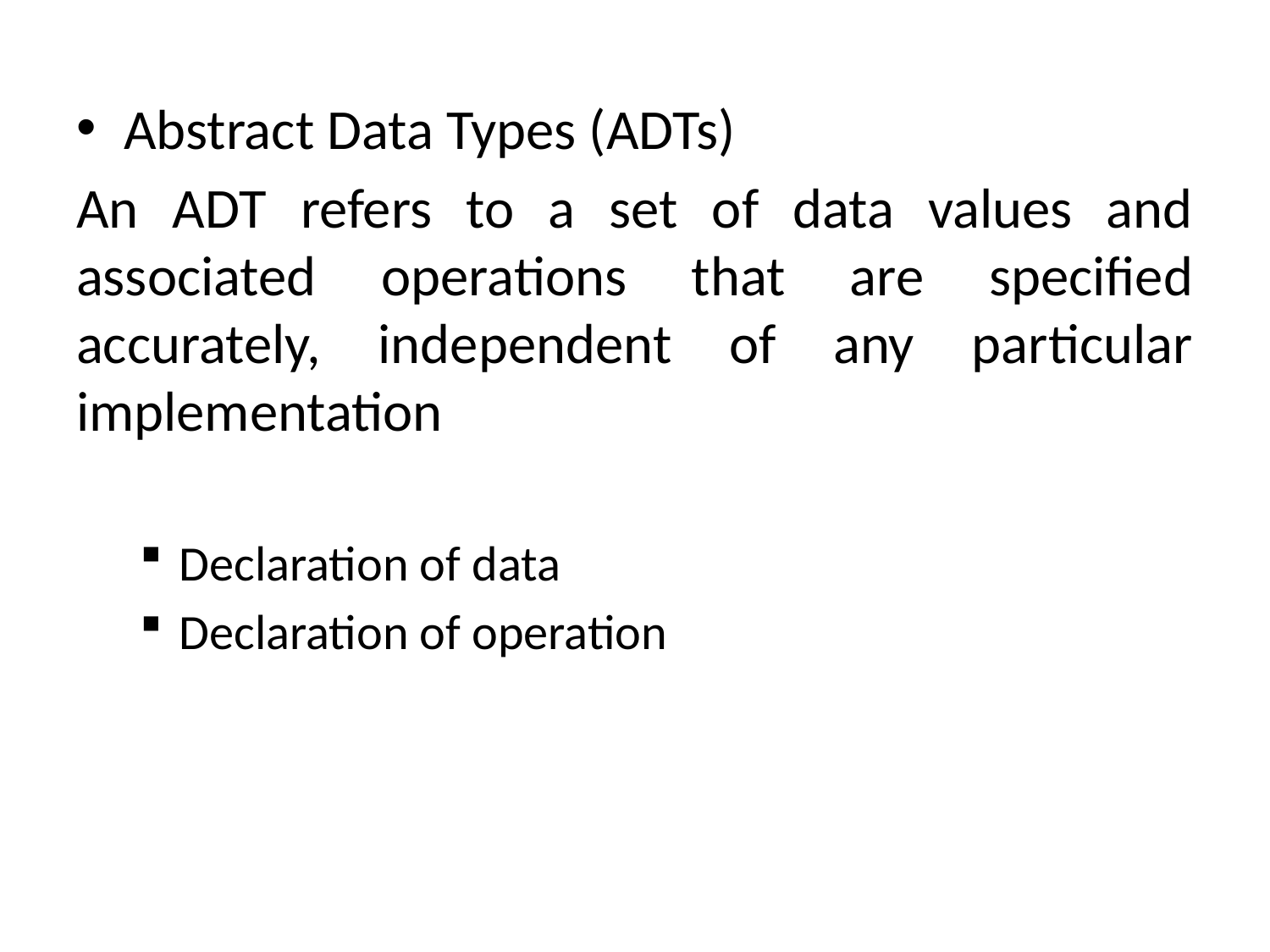

Abstract Data Types (ADTs)
An ADT refers to a set of data values and associated operations that are specified accurately, independent of any particular implementation

Declaration of data
Declaration of operation